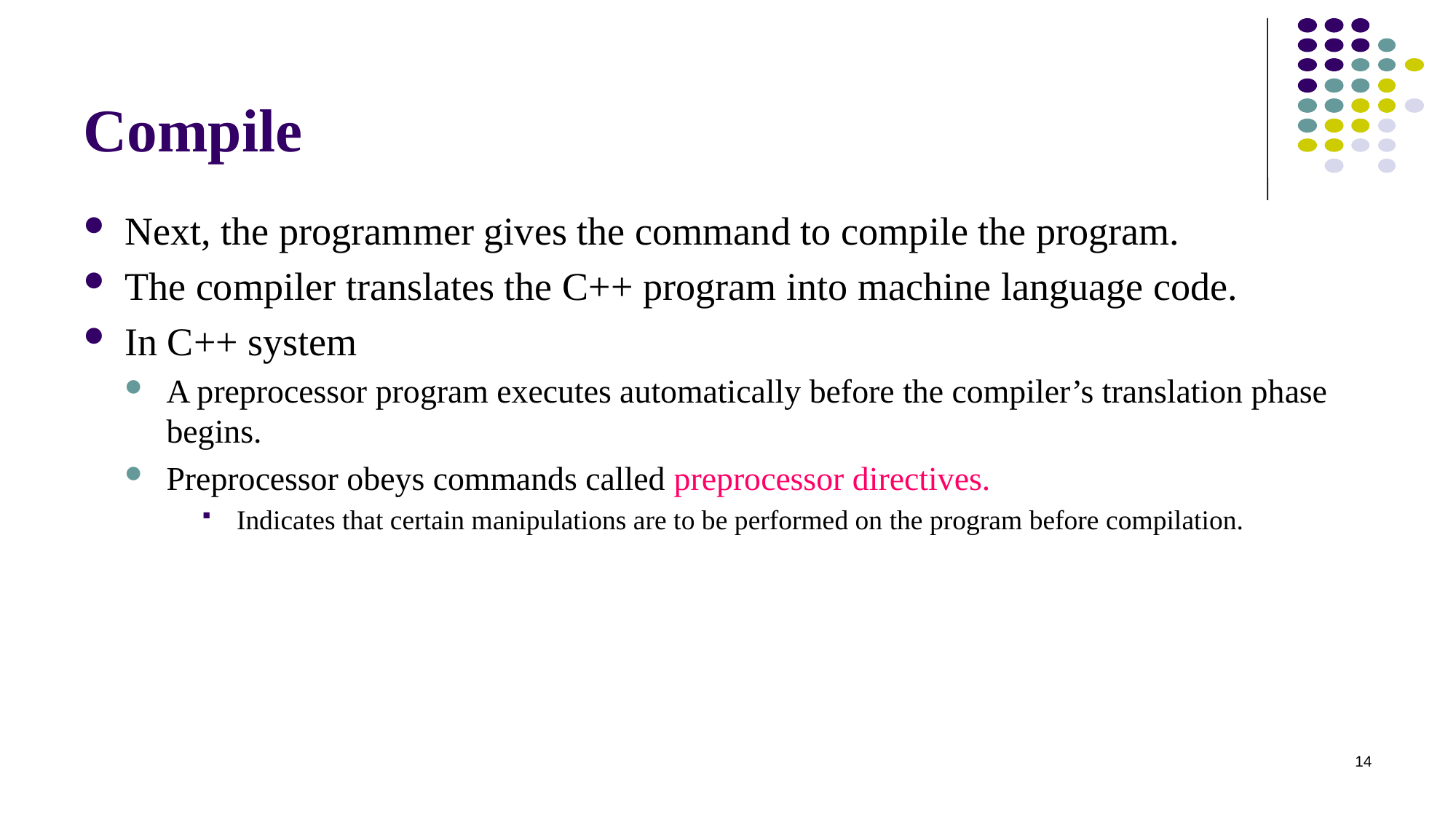

# Compile
Next, the programmer gives the command to compile the program.
The compiler translates the C++ program into machine language code.
In C++ system
A preprocessor program executes automatically before the compiler’s translation phase begins.
Preprocessor obeys commands called preprocessor directives.
Indicates that certain manipulations are to be performed on the program before compilation.

14